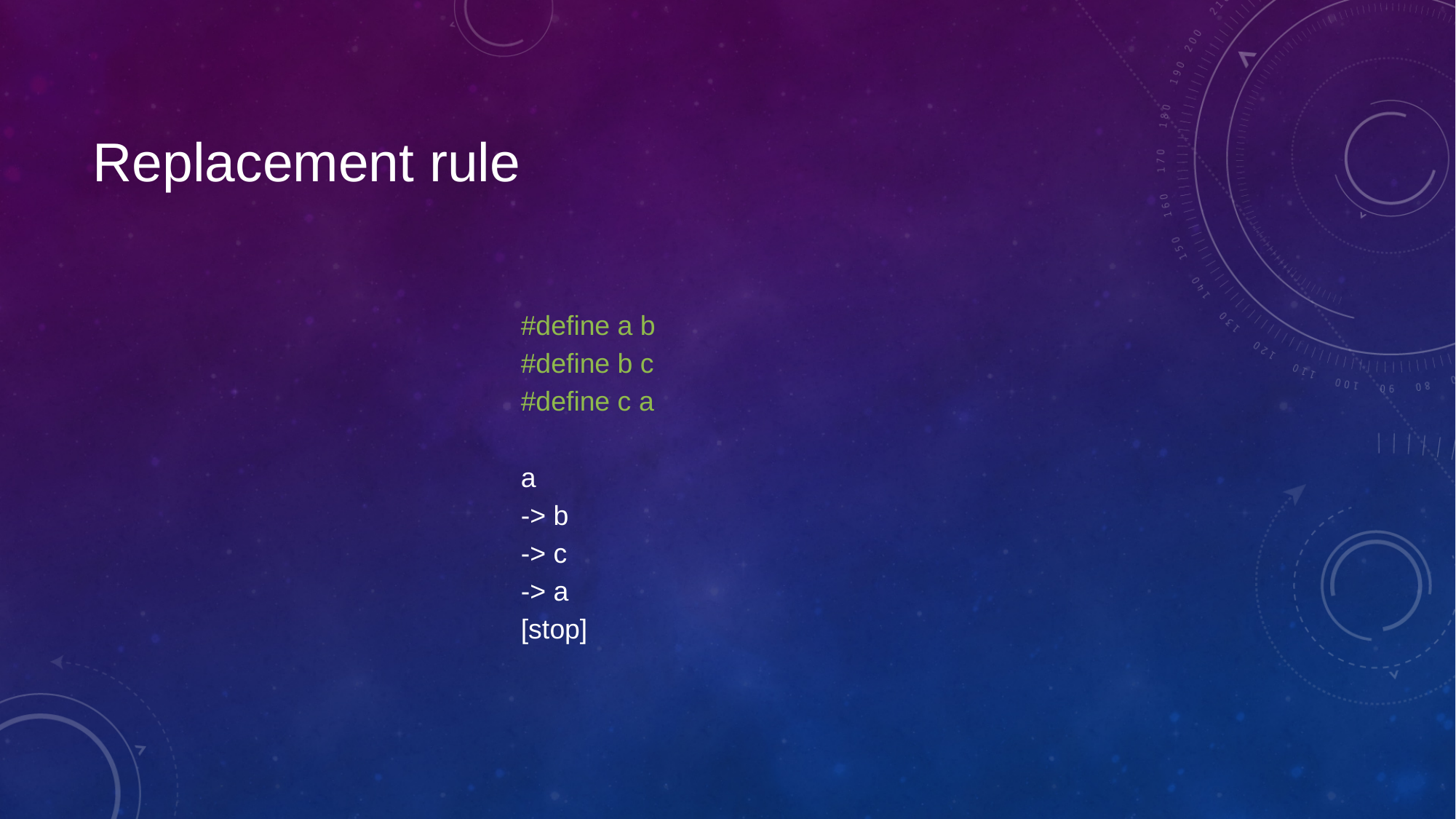

# Replacement rule
#define a b
#define b c
#define c a

a
-> b
-> c
-> a
[stop]